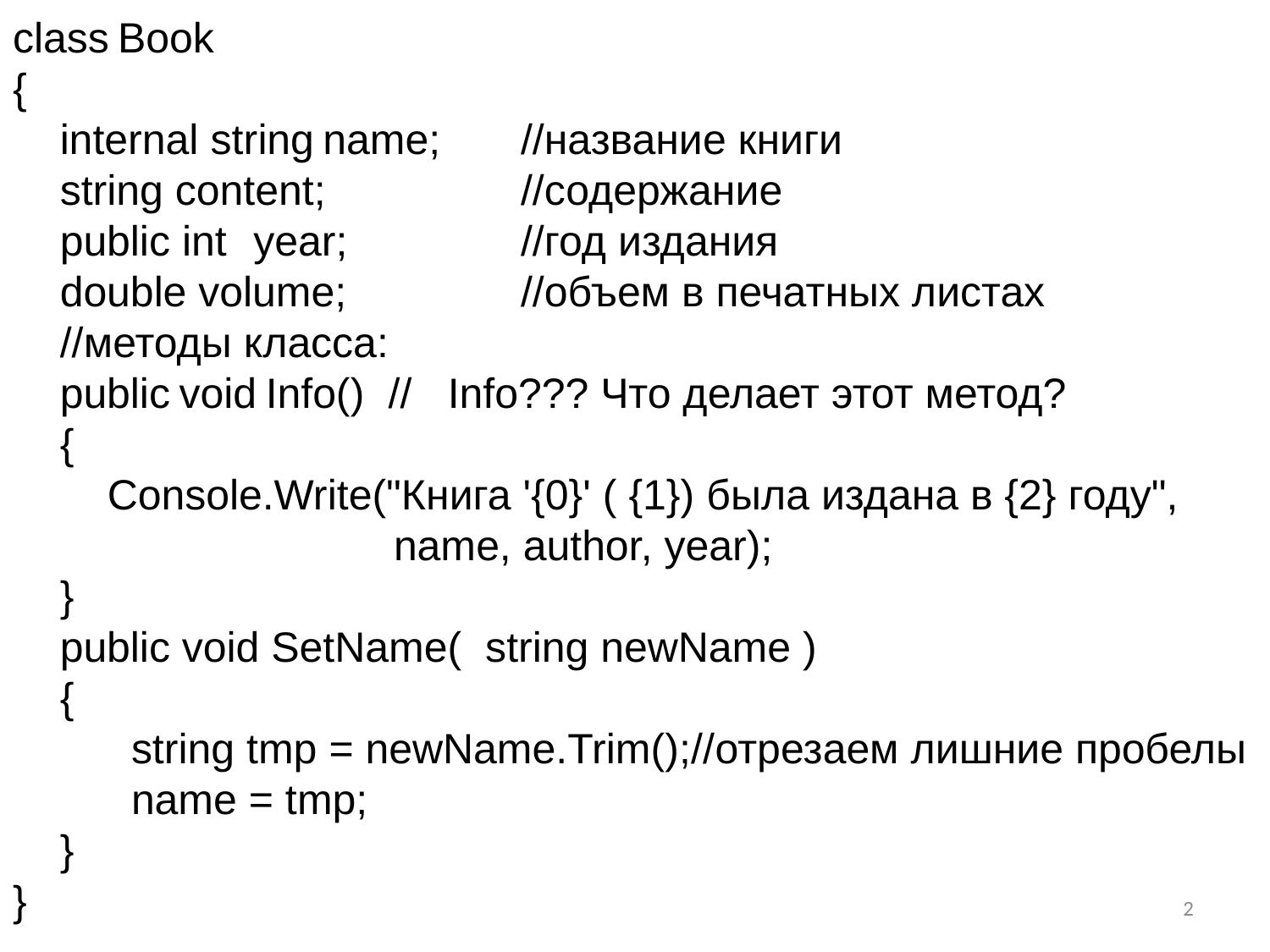

class Book
{
    internal string name;	//название книги
    string content;		//содержание
    public int   year;		//год издания
    double volume;		//объем в печатных листах
    //методы класса:
    public void Info()  //   Info??? Что делает этот метод?
    {
        Console.Write("Книга '{0}' ( {1}) была издана в {2} году",
			name, author, year);
    }
    public void SetName(  string newName )
    {
          string tmp = newName.Trim();//отрезаем лишние пробелы
          name = tmp;
    }
}

2